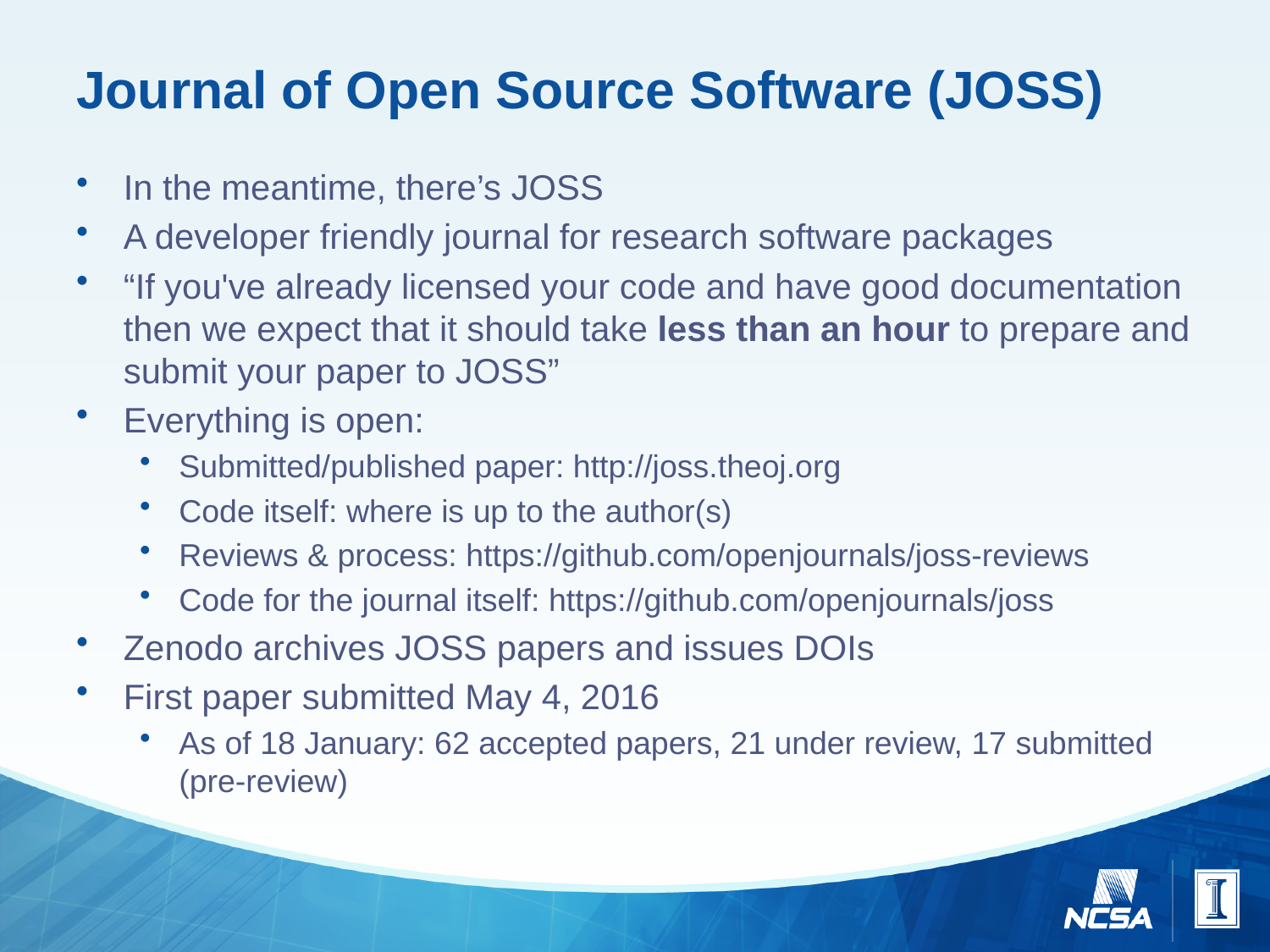

# Journal of Open Source Software (JOSS)
In the meantime, there’s JOSS
A developer friendly journal for research software packages
“If you've already licensed your code and have good documentation then we expect that it should take less than an hour to prepare and submit your paper to JOSS”
Everything is open:
Submitted/published paper: http://joss.theoj.org
Code itself: where is up to the author(s)
Reviews & process: https://github.com/openjournals/joss-reviews
Code for the journal itself: https://github.com/openjournals/joss
Zenodo archives JOSS papers and issues DOIs
First paper submitted May 4, 2016
As of 18 January: 62 accepted papers, 21 under review, 17 submitted (pre-review)